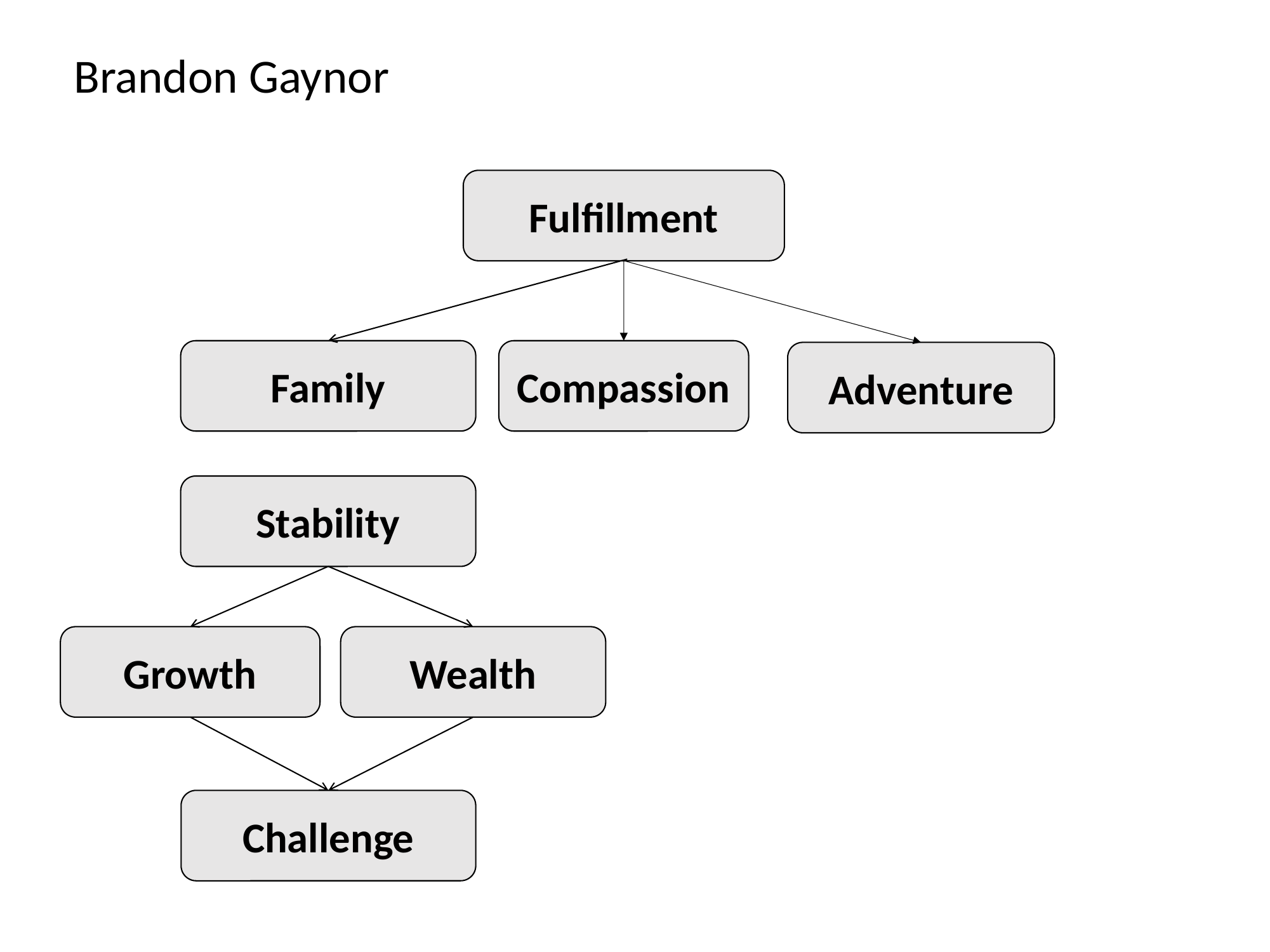

Brandon Gaynor
Fulfillment
Family
Compassion
Adventure
Stability
Growth
Wealth
Challenge